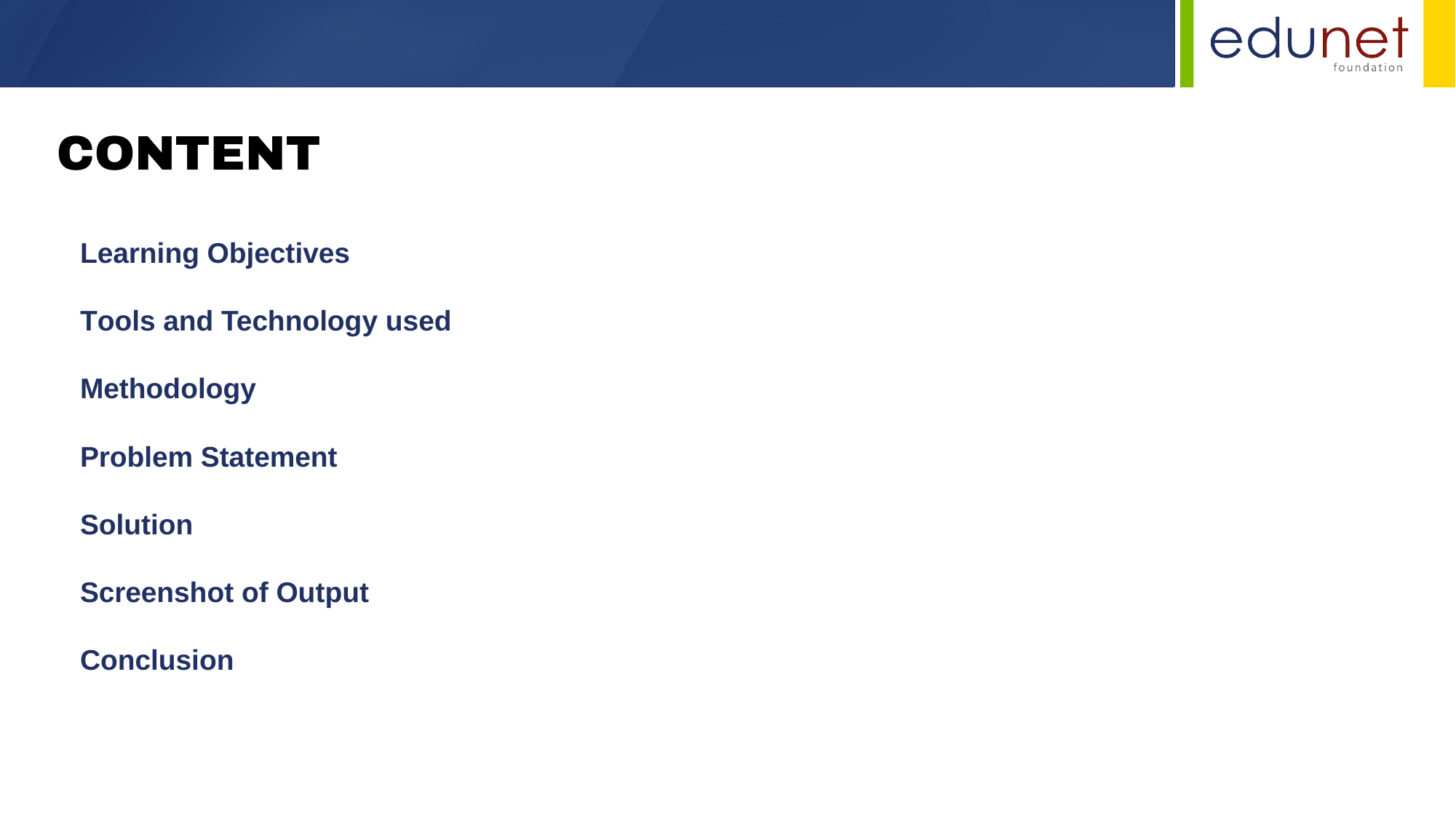

CONTENT
Learning Objectives

Tools and Technology used

Methodology

Problem Statement

Solution

Screenshot of Output

Conclusion